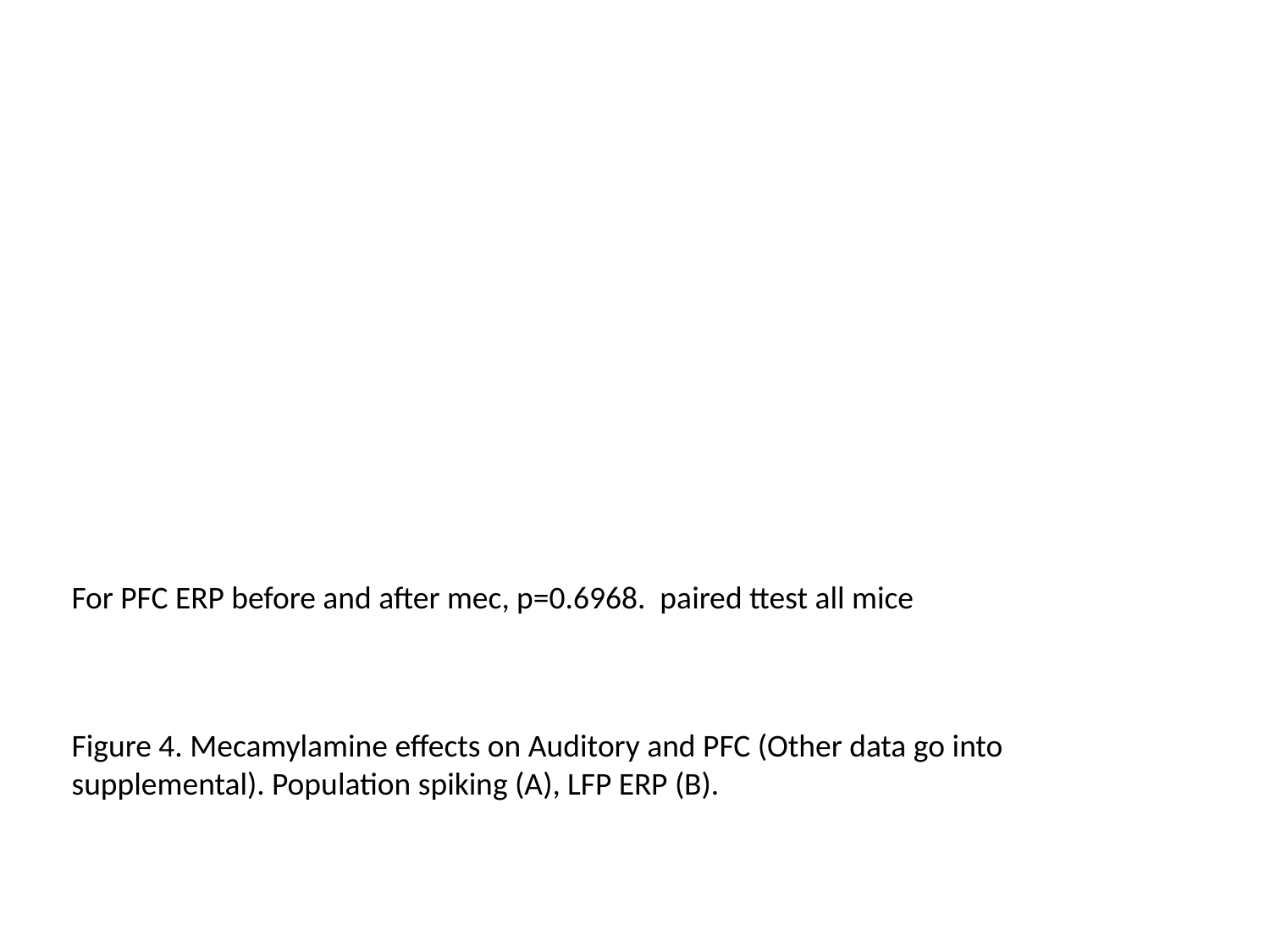

For PFC ERP before and after mec, p=0.6968.  paired ttest all mice

Figure 4. Mecamylamine effects on Auditory and PFC (Other data go into supplemental). Population spiking (A), LFP ERP (B).